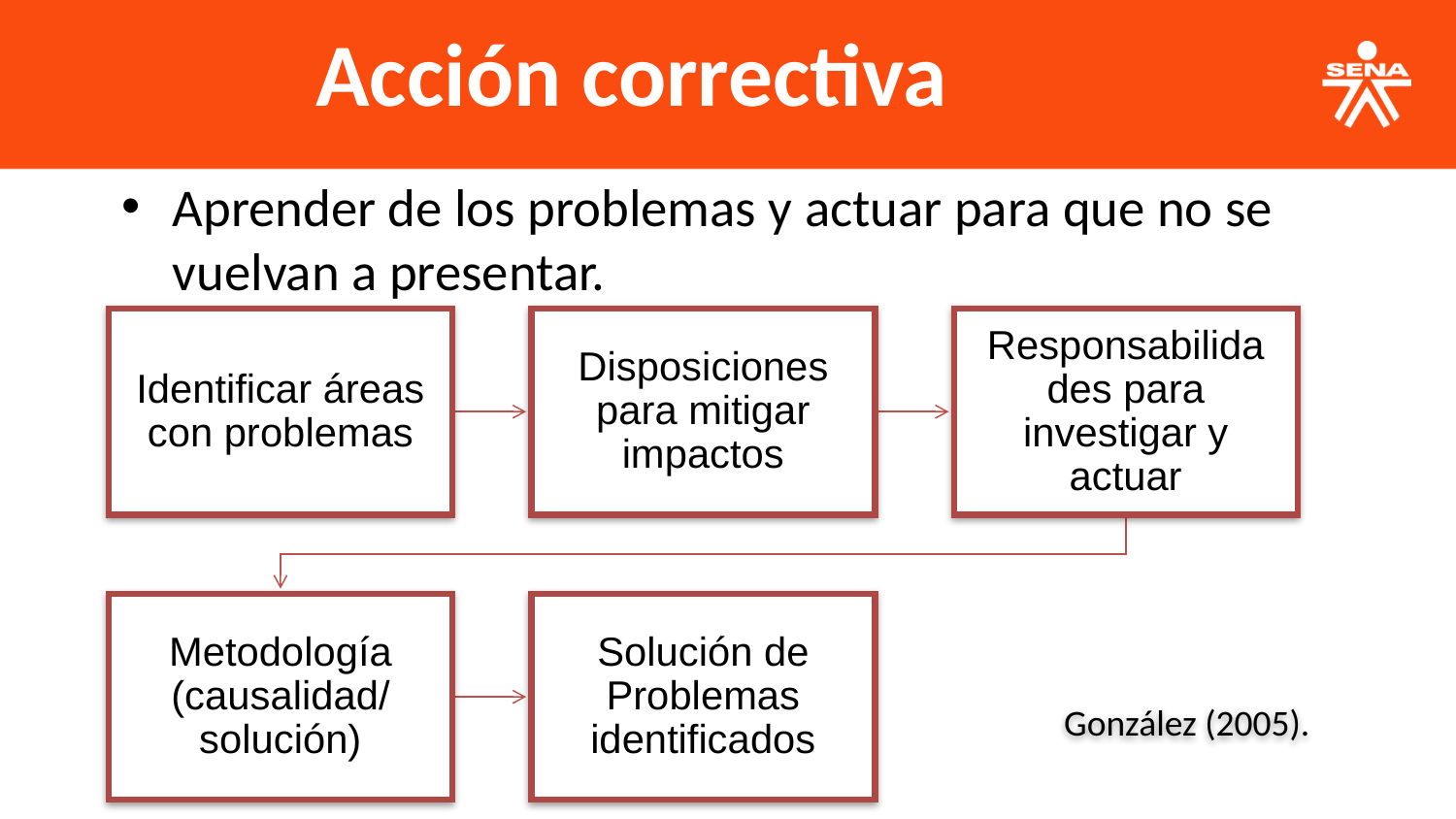

Acción correctiva
Aprender de los problemas y actuar para que no se vuelvan a presentar.

Identificar áreas con problemas

Disposiciones para mitigar impactos

Responsabilidades para investigar y actuar

Metodología (causalidad/ solución)
Solución de Problemas identificados
González (2005).